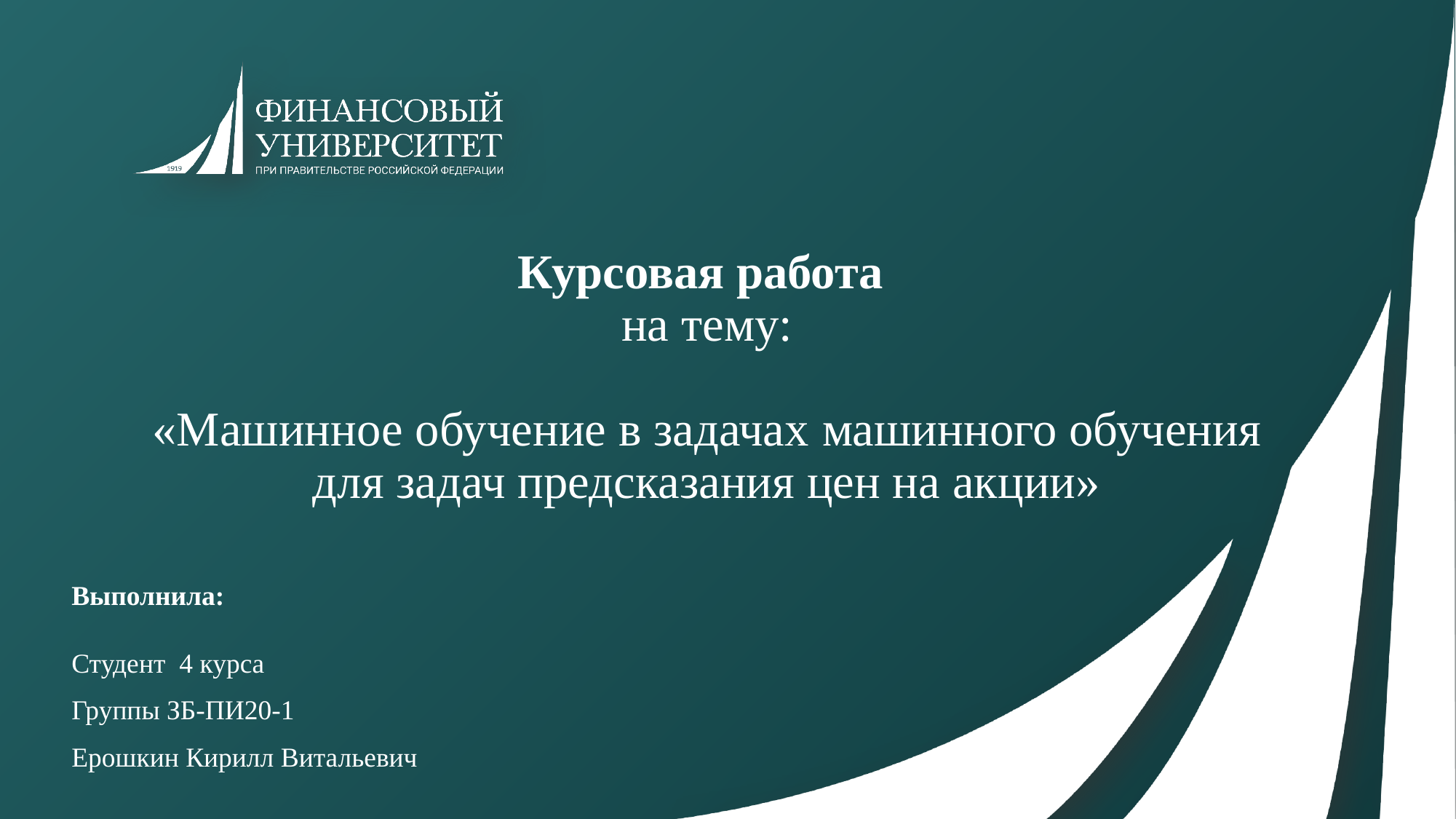

# Курсовая работа на тему: «Машинное обучение в задачах машинного обучения для задач предсказания цен на акции»
Выполнила:

Студент  4 курса
Группы ЗБ-ПИ20-1
Ерошкин Кирилл Витальевич